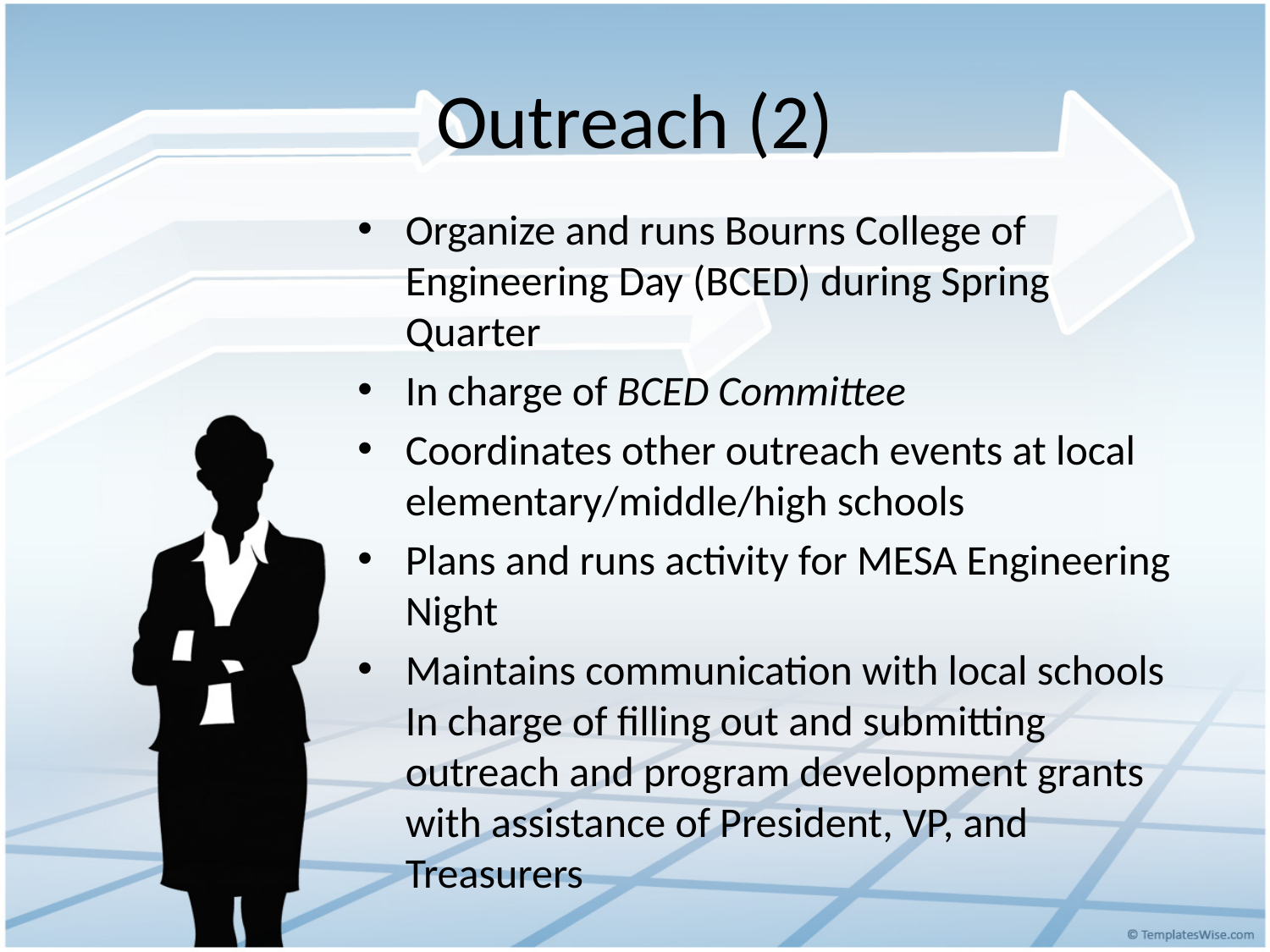

# Outreach (2)
Organize and runs Bourns College of Engineering Day (BCED) during Spring Quarter
In charge of BCED Committee
Coordinates other outreach events at local elementary/middle/high schools
Plans and runs activity for MESA Engineering Night
Maintains communication with local schools In charge of filling out and submitting outreach and program development grants with assistance of President, VP, and Treasurers